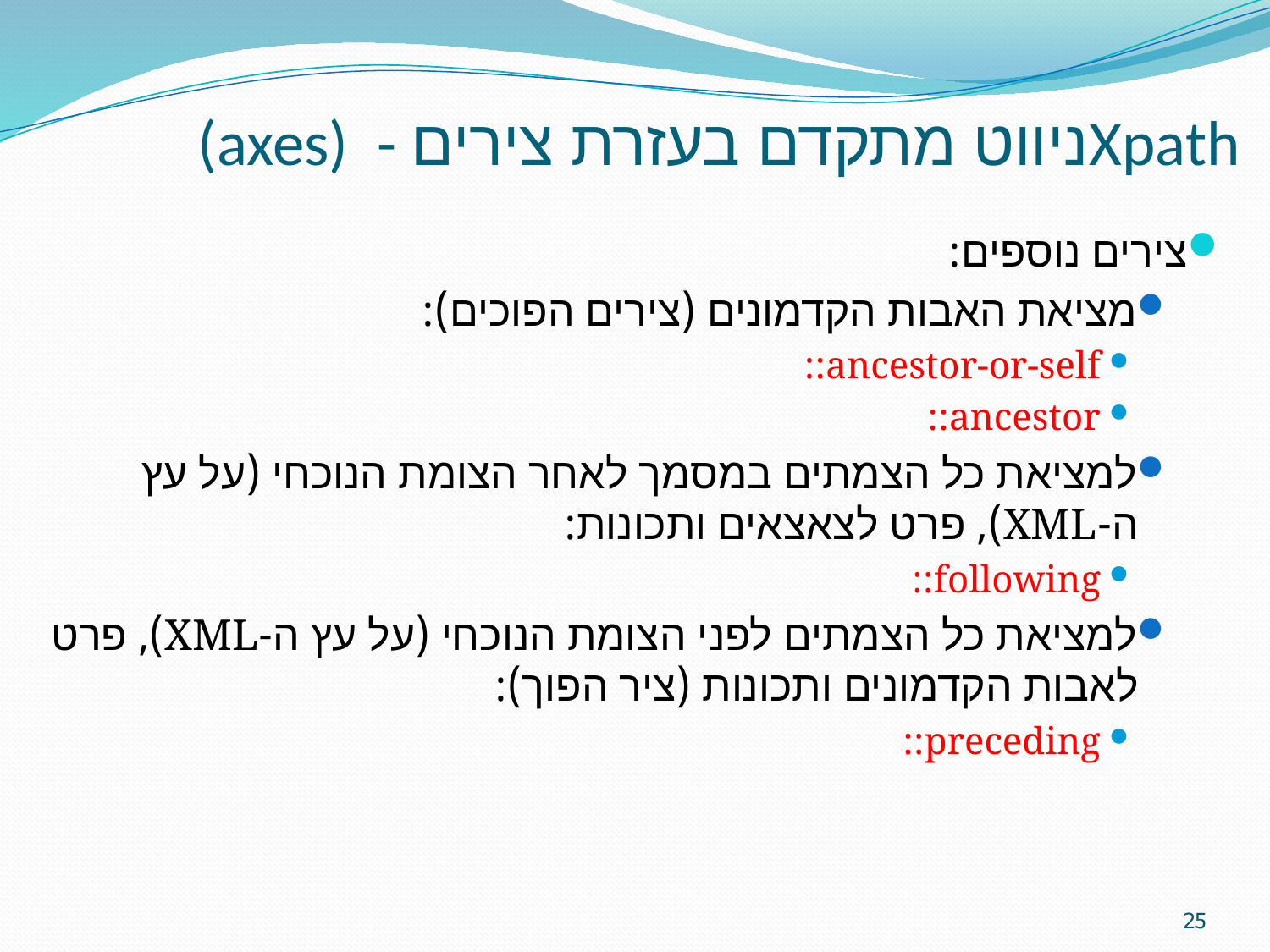

# (axes)  - ניווט מתקדם בעזרת ציריםXpath
צירים נוספים:
מציאת האבות הקדמונים (צירים הפוכים):
ancestor-or-self::
ancestor::
למציאת כל הצמתים במסמך לאחר הצומת הנוכחי (על עץ ה-XML), פרט לצאצאים ותכונות:
following::
למציאת כל הצמתים לפני הצומת הנוכחי (על עץ ה-XML), פרט לאבות הקדמונים ותכונות (ציר הפוך):
preceding::
25